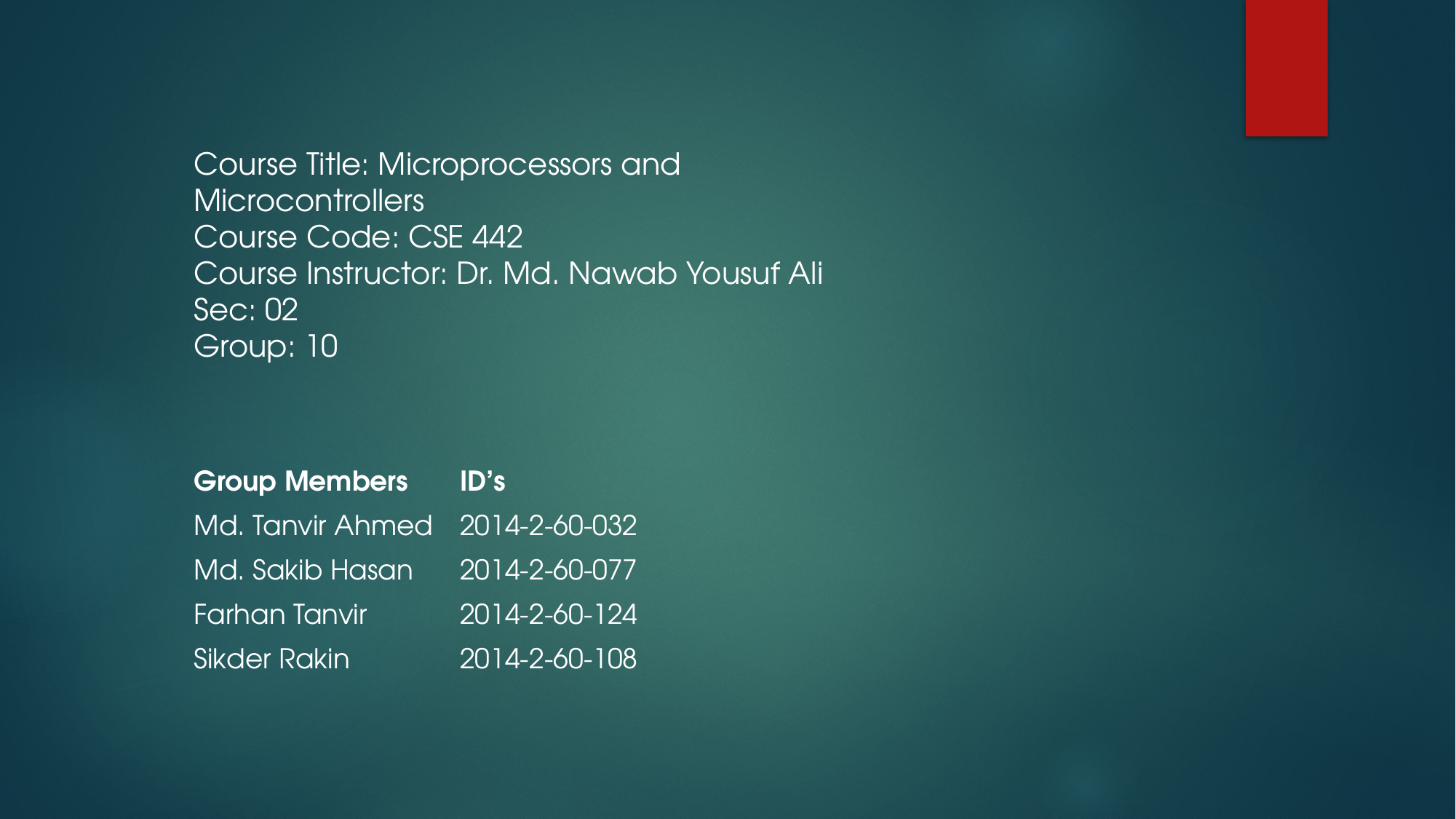

Course Title: Microprocessors and Microcontrollers
Course Code: CSE 442
Course Instructor: Dr. Md. Nawab Yousuf Ali
Sec: 02
Group: 10
| Group Members | ID’s |
| --- | --- |
| Md. Tanvir Ahmed | 2014-2-60-032 |
| Md. Sakib Hasan | 2014-2-60-077 |
| Farhan Tanvir | 2014-2-60-124 |
| Sikder Rakin | 2014-2-60-108 |